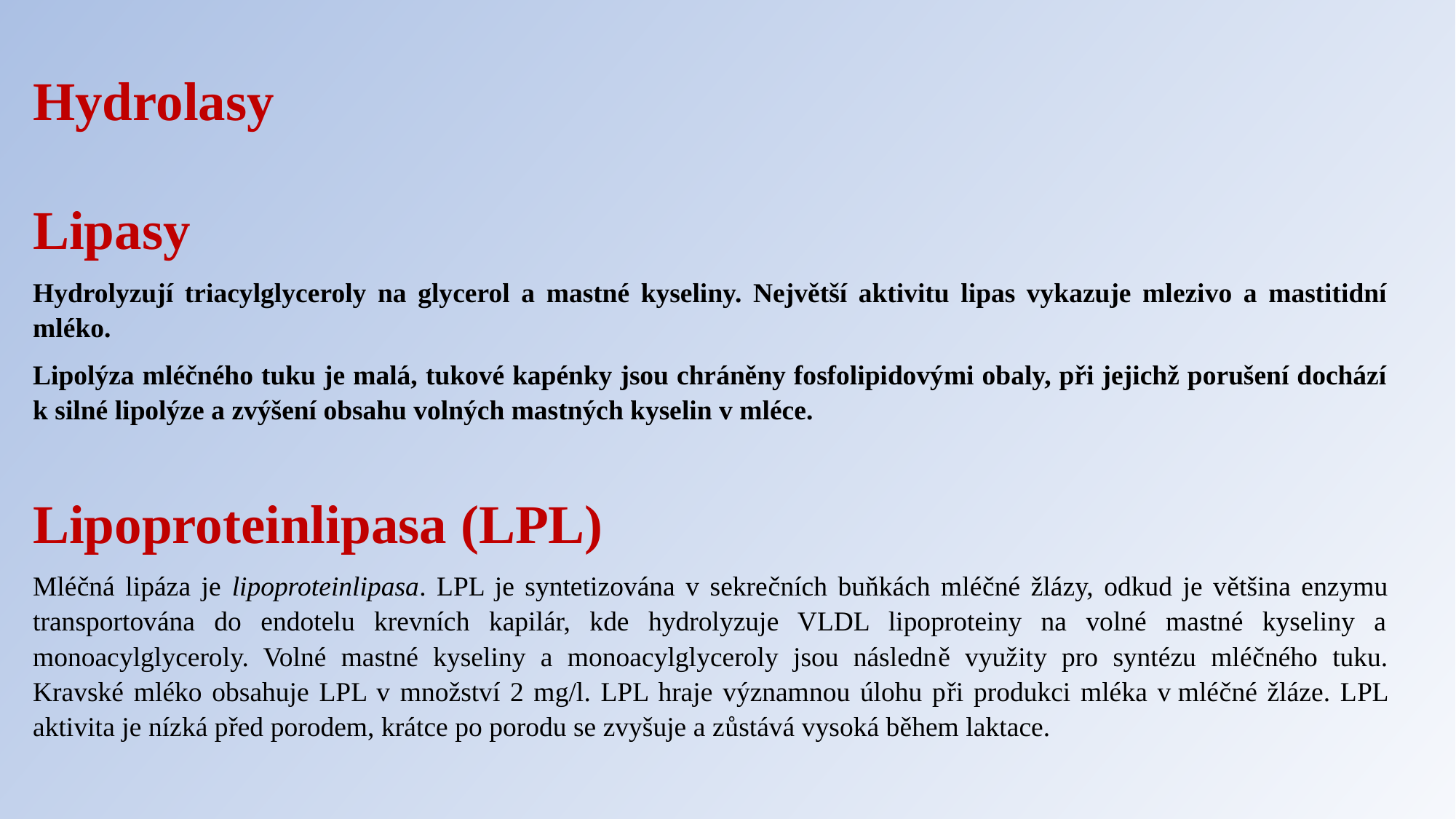

Hydrolasy

Lipasy
Hydrolyzují triacylglyceroly na glycerol a mastné kyseliny. Největší aktivitu lipas vykazuje mlezivo a mastitidní mléko.
Lipolýza mléčného tuku je malá, tukové kapénky jsou chráněny fosfolipidovými obaly, při jejichž porušení dochází k silné lipolýze a zvýšení obsahu volných mastných kyselin v mléce.

Lipoproteinlipasa (LPL)
Mléčná lipáza je lipoproteinlipasa. LPL je syntetizována v sekrečních buňkách mléčné žlázy, odkud je většina enzymu transportována do endotelu krevních kapilár, kde hydrolyzuje VLDL lipoproteiny na volné mastné kyseliny a monoacylglyceroly. Volné mastné kyseliny a monoacylglyceroly jsou následně využity pro syntézu mléčného tuku. Kravské mléko obsahuje LPL v množství 2 mg/l. LPL hraje významnou úlohu při produkci mléka v mléčné žláze. LPL aktivita je nízká před porodem, krátce po porodu se zvyšuje a zůstává vysoká během laktace.